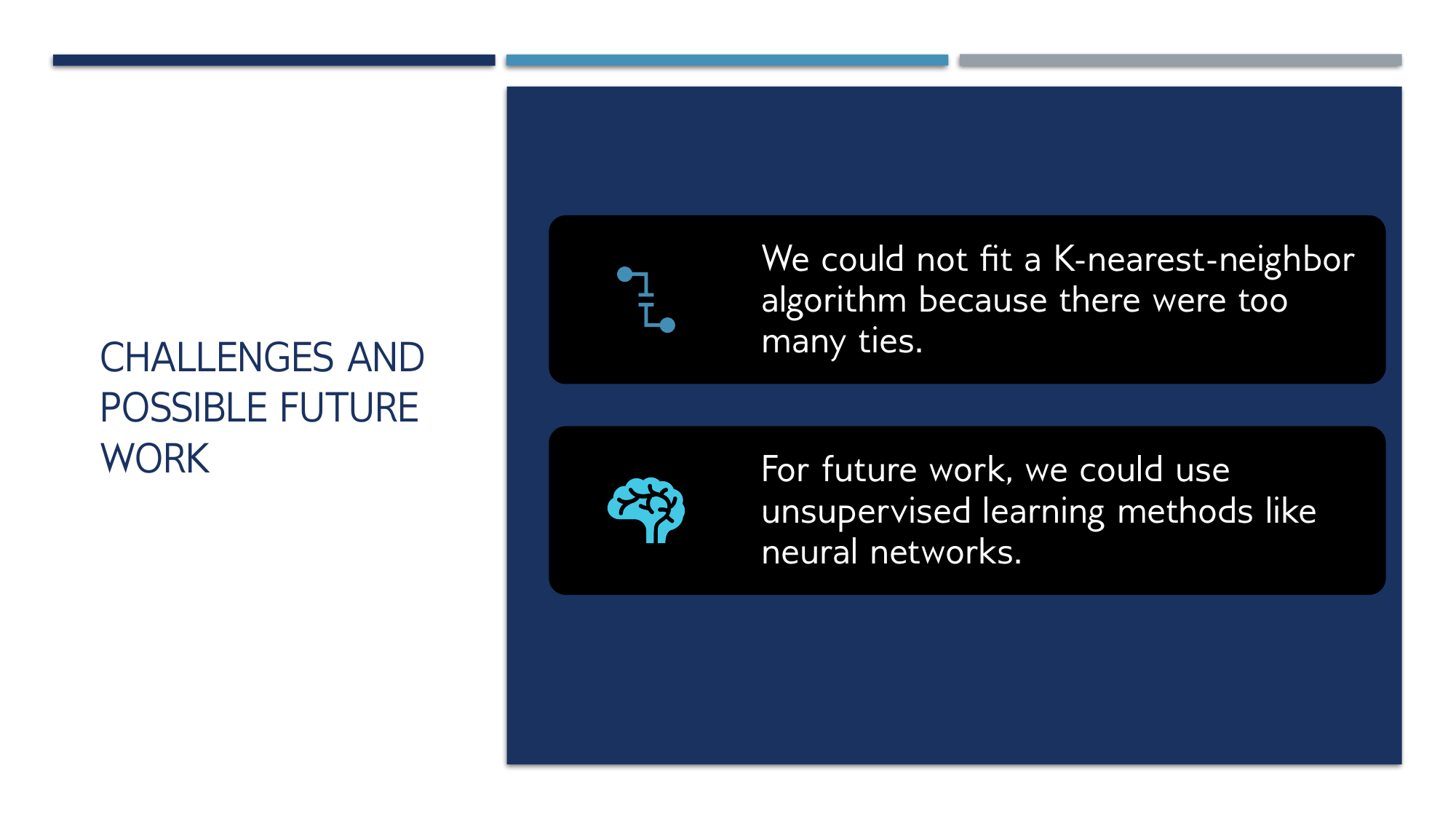

# CHALLENGES AND POSSIBLE FUTURE WORK
We could not fit a K-nearest-neighbor algorithm because there were too many ties.
For future work, we could use unsupervised learning methods like neural networks.